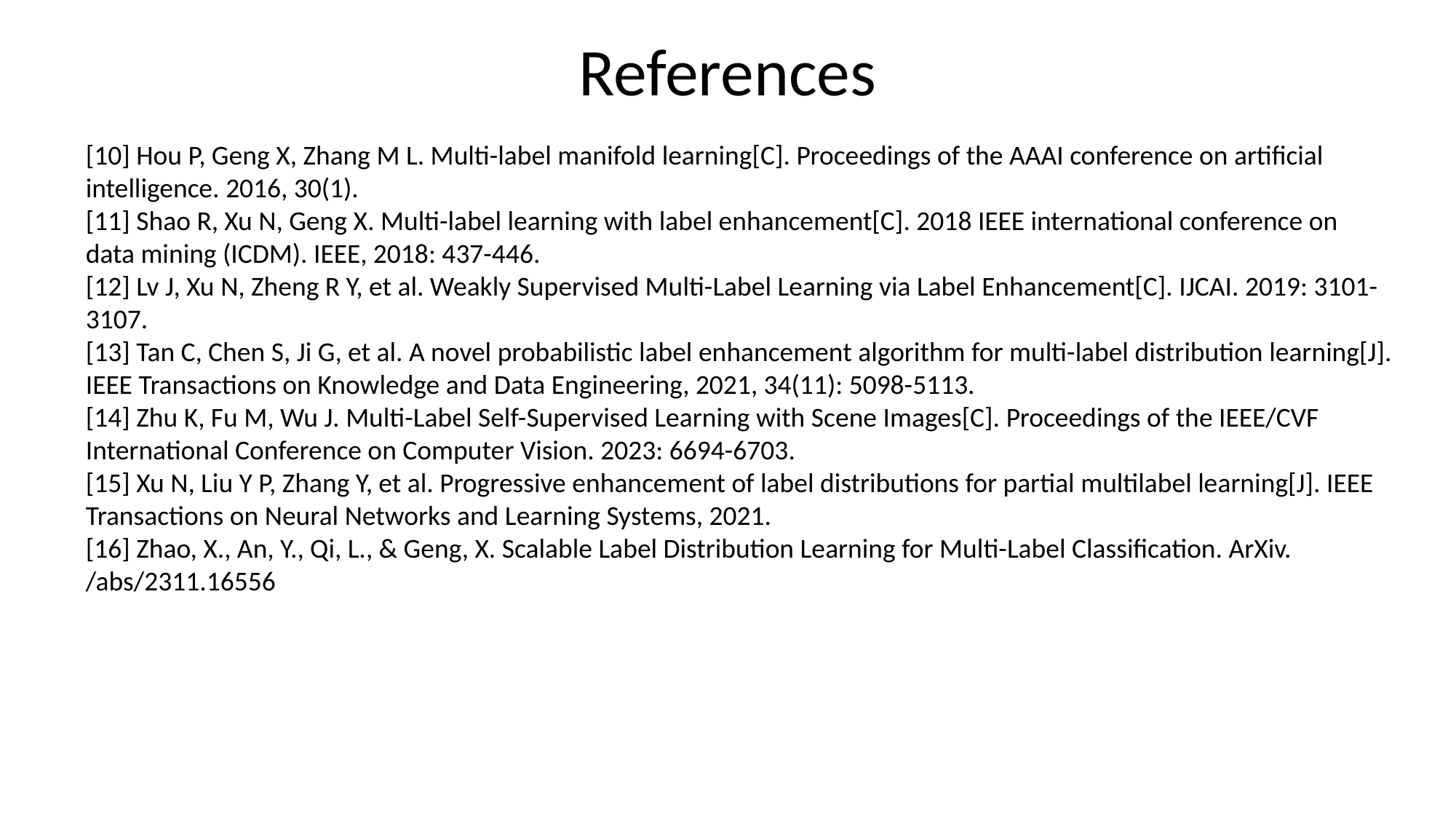

# References
[10] Hou P, Geng X, Zhang M L. Multi-label manifold learning[C]. Proceedings of the AAAI conference on artificial intelligence. 2016, 30(1).
[11] Shao R, Xu N, Geng X. Multi-label learning with label enhancement[C]. 2018 IEEE international conference on data mining (ICDM). IEEE, 2018: 437-446.
[12] Lv J, Xu N, Zheng R Y, et al. Weakly Supervised Multi-Label Learning via Label Enhancement[C]. IJCAI. 2019: 3101-3107.
[13] Tan C, Chen S, Ji G, et al. A novel probabilistic label enhancement algorithm for multi-label distribution learning[J]. IEEE Transactions on Knowledge and Data Engineering, 2021, 34(11): 5098-5113.
[14] Zhu K, Fu M, Wu J. Multi-Label Self-Supervised Learning with Scene Images[C]. Proceedings of the IEEE/CVF International Conference on Computer Vision. 2023: 6694-6703.
[15] Xu N, Liu Y P, Zhang Y, et al. Progressive enhancement of label distributions for partial multilabel learning[J]. IEEE Transactions on Neural Networks and Learning Systems, 2021.
[16] Zhao, X., An, Y., Qi, L., & Geng, X. Scalable Label Distribution Learning for Multi-Label Classification. ArXiv. /abs/2311.16556